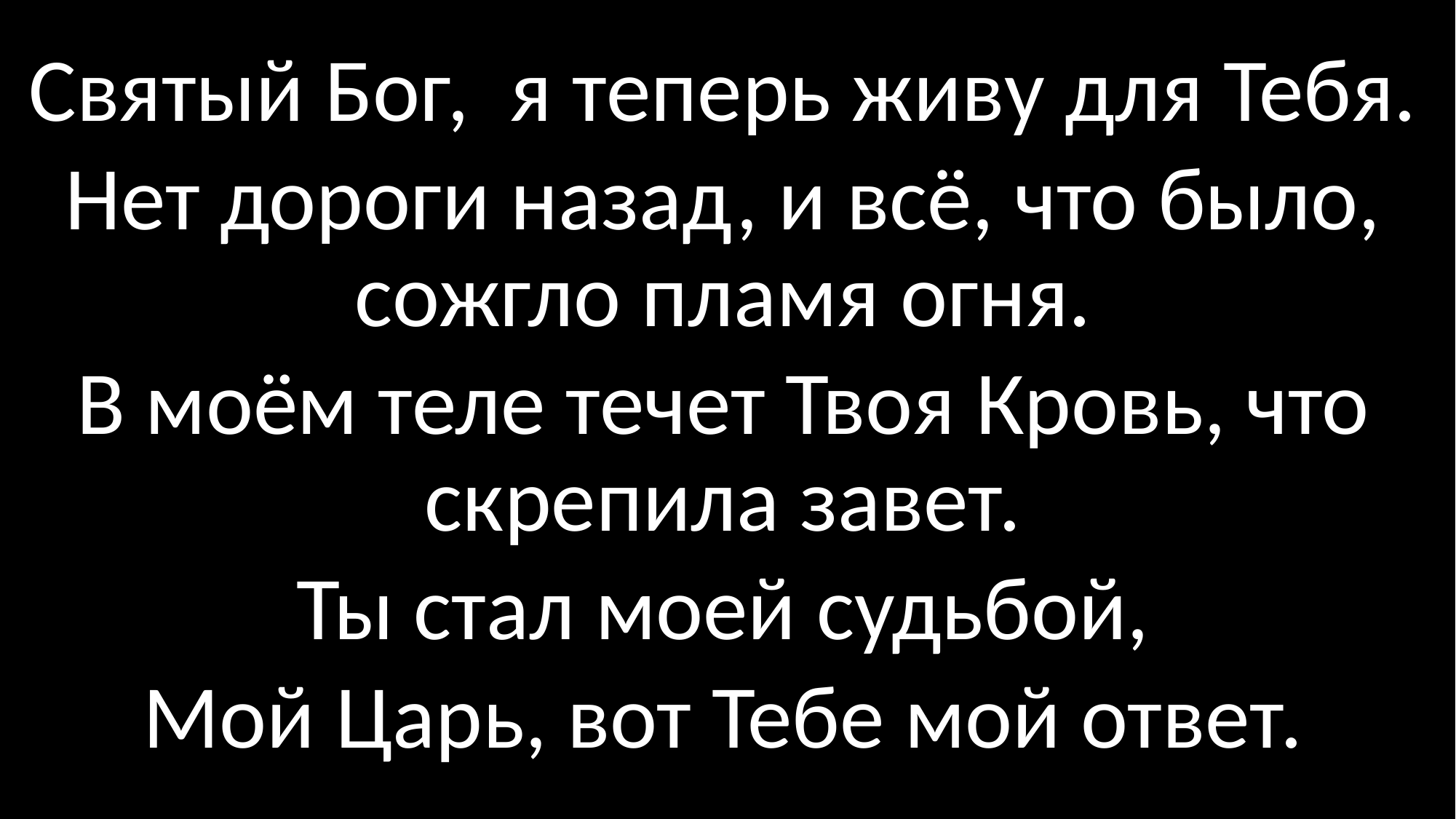

Святый Бог,  я теперь живу для Тебя.
Нет дороги назад, и всё, что было, сожгло пламя огня.
В моём теле течет Твоя Кровь, что скрепила завет.
Ты стал моей судьбой,
Мой Царь, вот Тебе мой ответ.